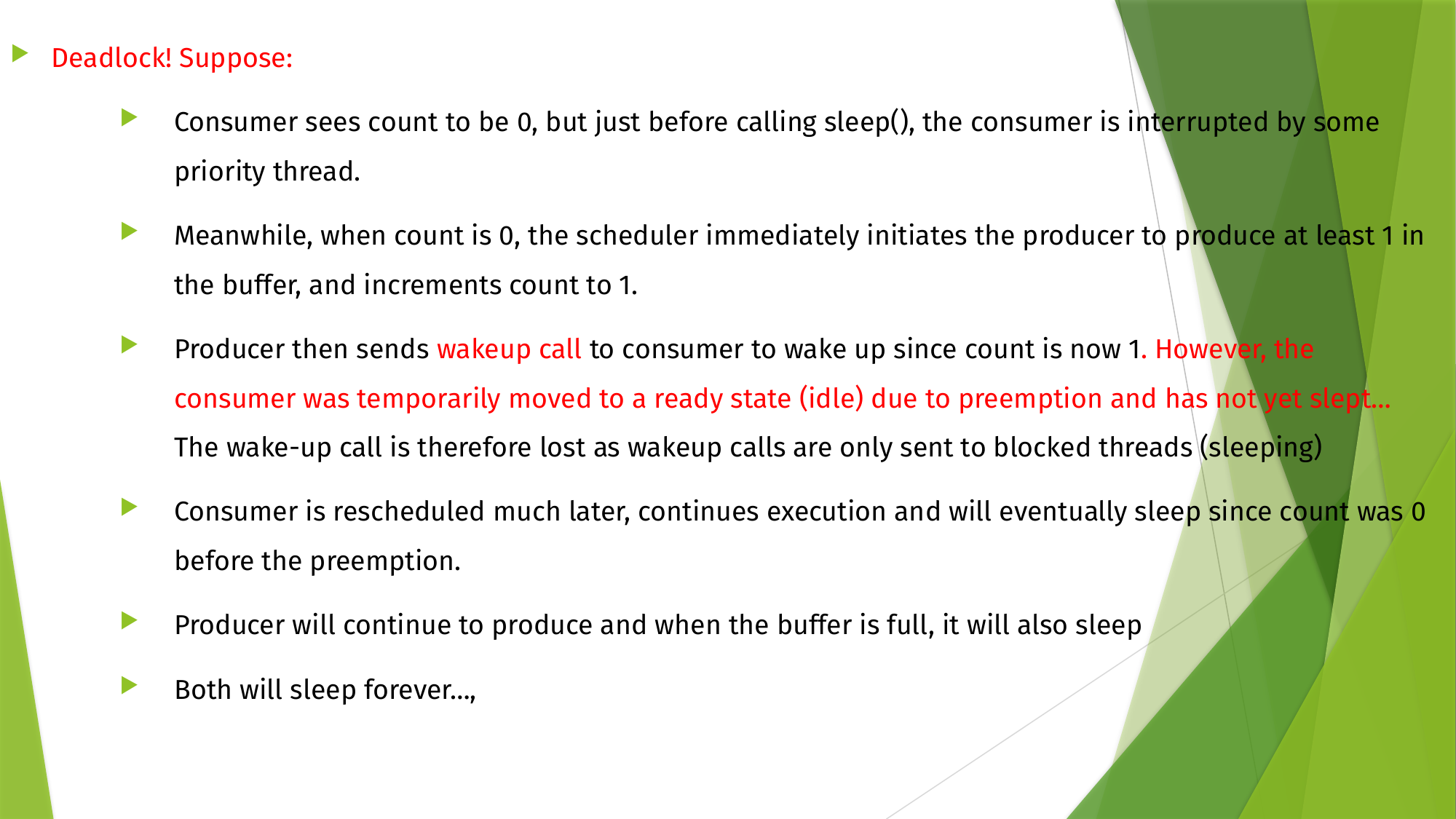

Deadlock! Suppose:
Consumer sees count to be 0, but just before calling sleep(), the consumer is interrupted by some priority thread.
Meanwhile, when count is 0, the scheduler immediately initiates the producer to produce at least 1 in the buffer, and increments count to 1.
Producer then sends wakeup call to consumer to wake up since count is now 1. However, the consumer was temporarily moved to a ready state (idle) due to preemption and has not yet slept… The wake-up call is therefore lost as wakeup calls are only sent to blocked threads (sleeping)
Consumer is rescheduled much later, continues execution and will eventually sleep since count was 0 before the preemption.
Producer will continue to produce and when the buffer is full, it will also sleep
Both will sleep forever…,